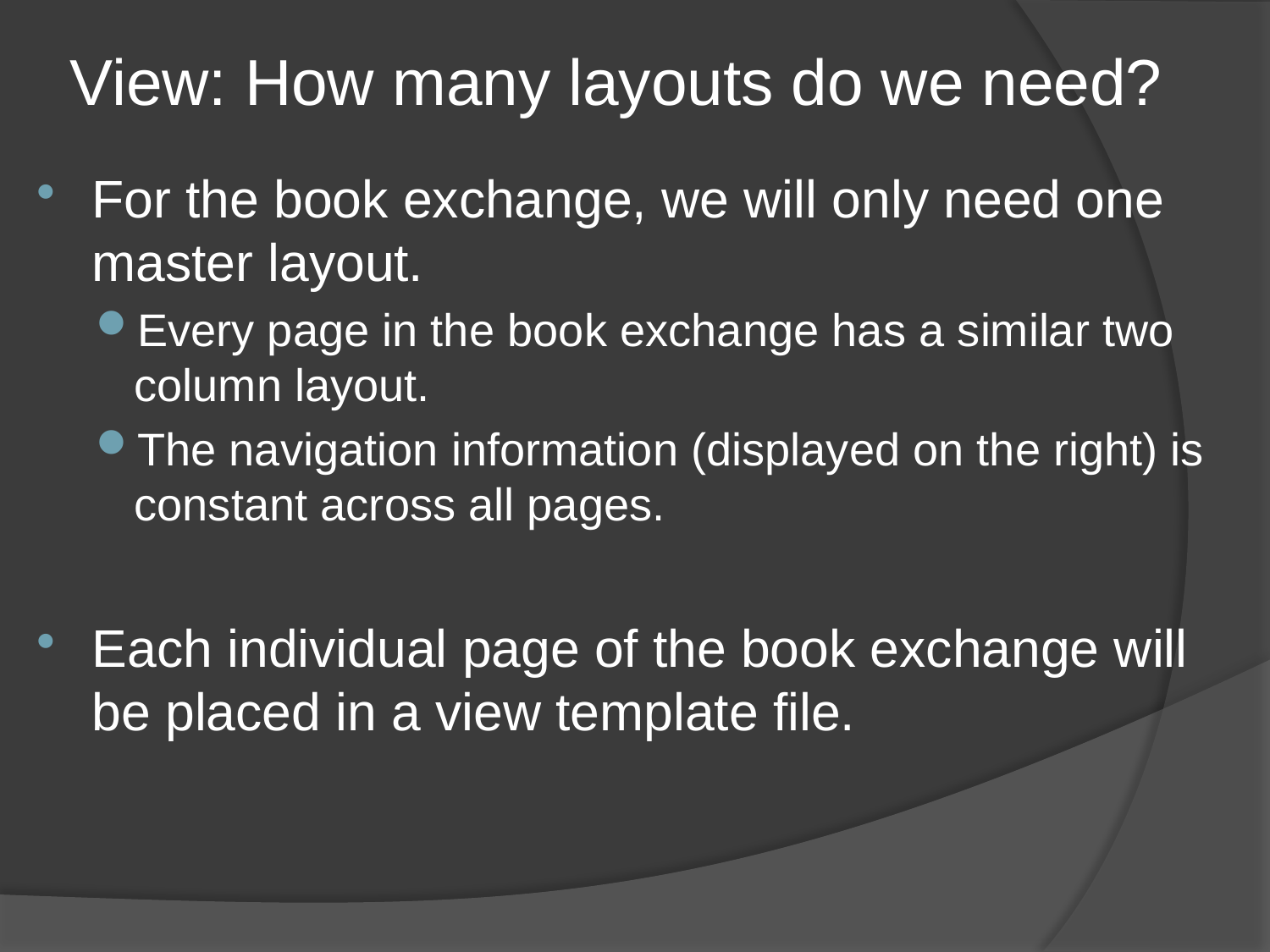

# View: How many layouts do we need?
For the book exchange, we will only need one master layout.
Every page in the book exchange has a similar two column layout.
The navigation information (displayed on the right) is constant across all pages.

Each individual page of the book exchange will be placed in a view template file.